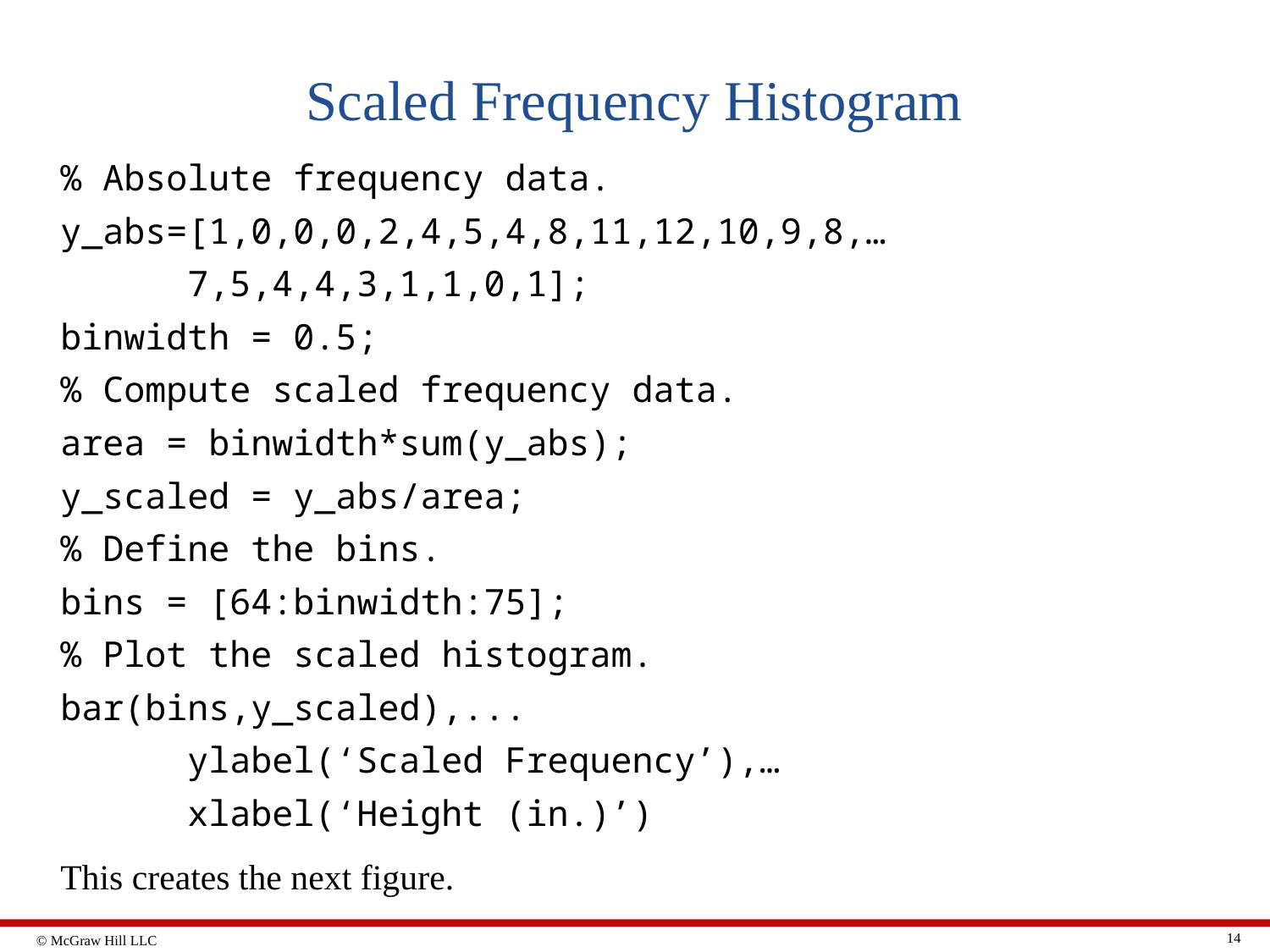

# Scaled Frequency Histogram
% Absolute frequency data.
y_abs=[1,0,0,0,2,4,5,4,8,11,12,10,9,8,…
	7,5,4,4,3,1,1,0,1];
binwidth = 0.5;
% Compute scaled frequency data.
area = binwidth*sum(y_abs);
y_scaled = y_abs/area;
% Define the bins.
bins = [64:binwidth:75];
% Plot the scaled histogram.
bar(bins,y_scaled),...
	ylabel(‘Scaled Frequency’),…
	xlabel(‘Height (in.)’)
This creates the next figure.
14